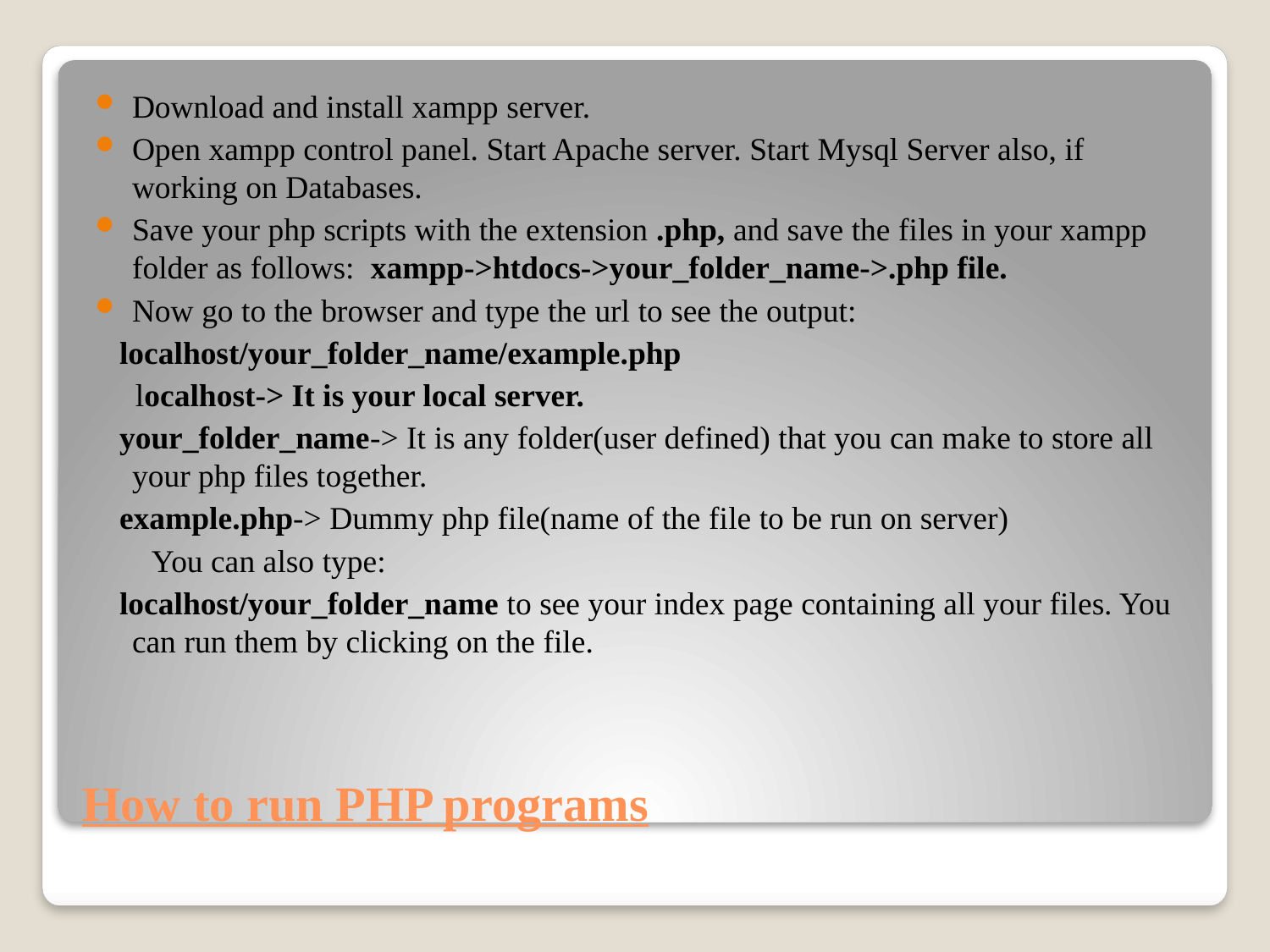

Download and install xampp server.
Open xampp control panel. Start Apache server. Start Mysql Server also, if working on Databases.
Save your php scripts with the extension .php, and save the files in your xampp folder as follows:  xampp->htdocs->your_folder_name->.php file.
Now go to the browser and type the url to see the output:
   localhost/your_folder_name/example.php
     localhost-> It is your local server.
   your_folder_name-> It is any folder(user defined) that you can make to store all   your php files together.
   example.php-> Dummy php file(name of the file to be run on server)
       You can also type:
   localhost/your_folder_name to see your index page containing all your files. You can run them by clicking on the file.

# How to run PHP programs